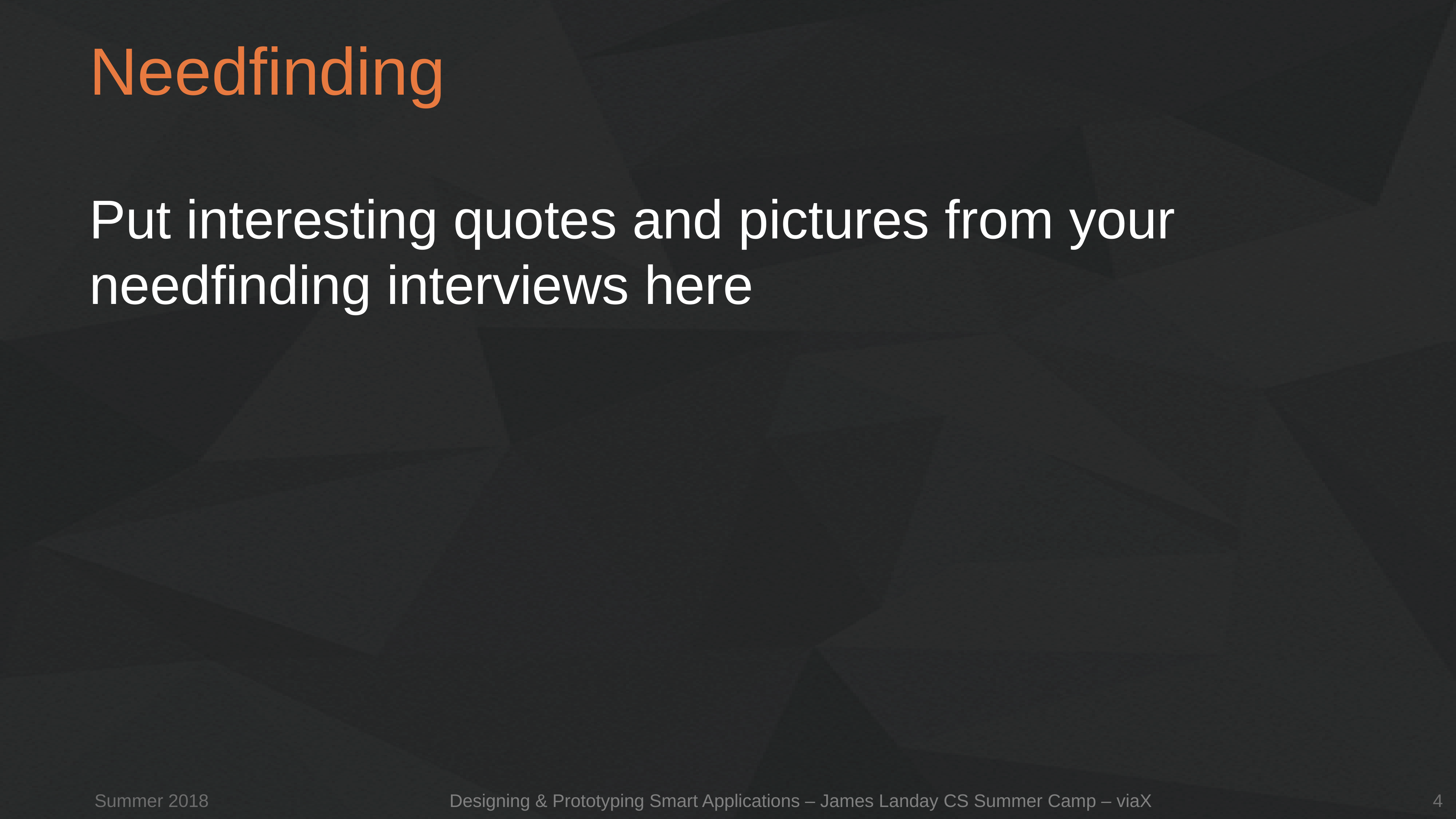

# Needfinding
Put interesting quotes and pictures from your needfinding interviews here
Summer 2018
Designing & Prototyping Smart Applications – James Landay CS Summer Camp – viaX
4